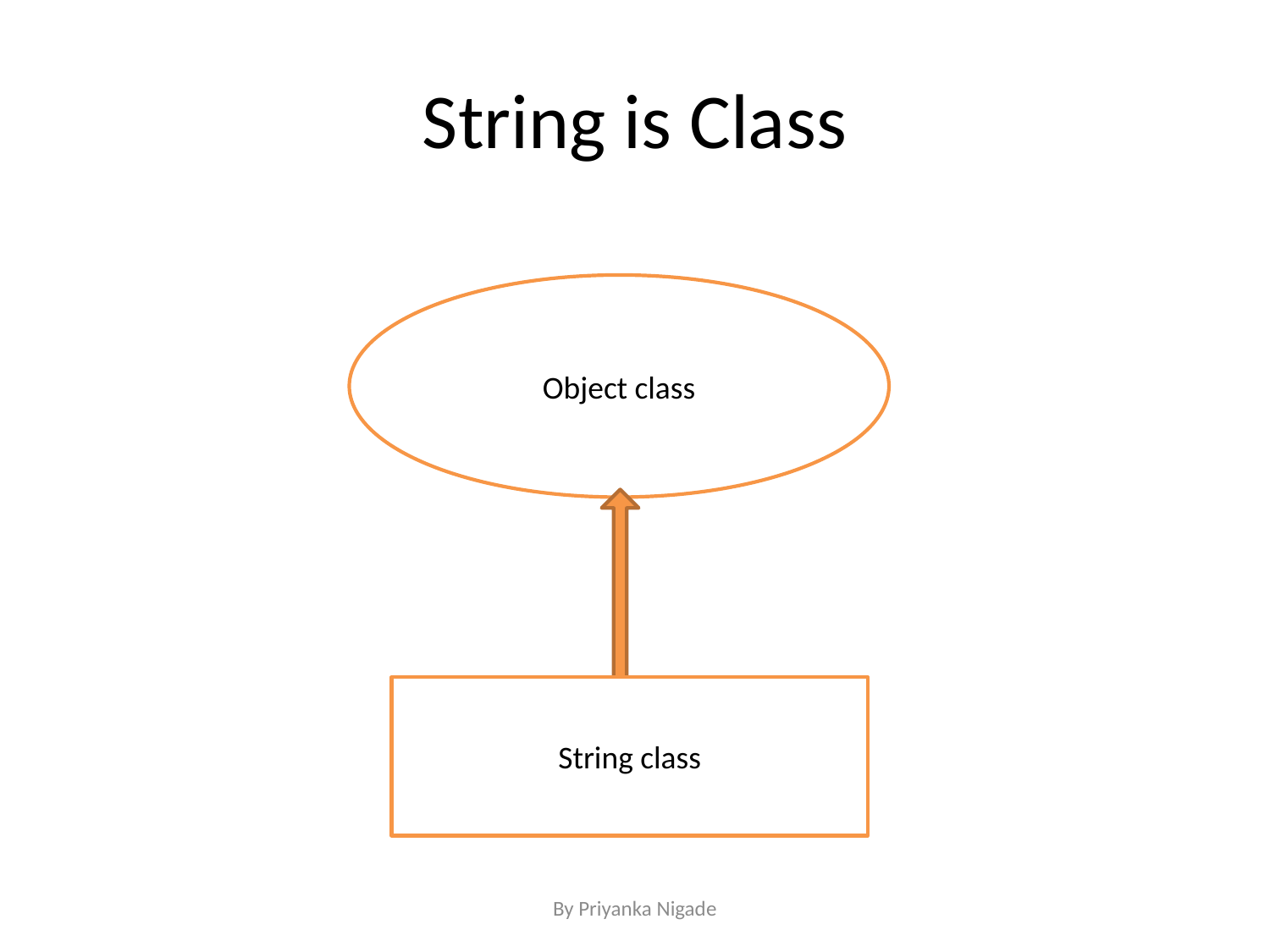

# String is Class

Object class

String class
By Priyanka Nigade